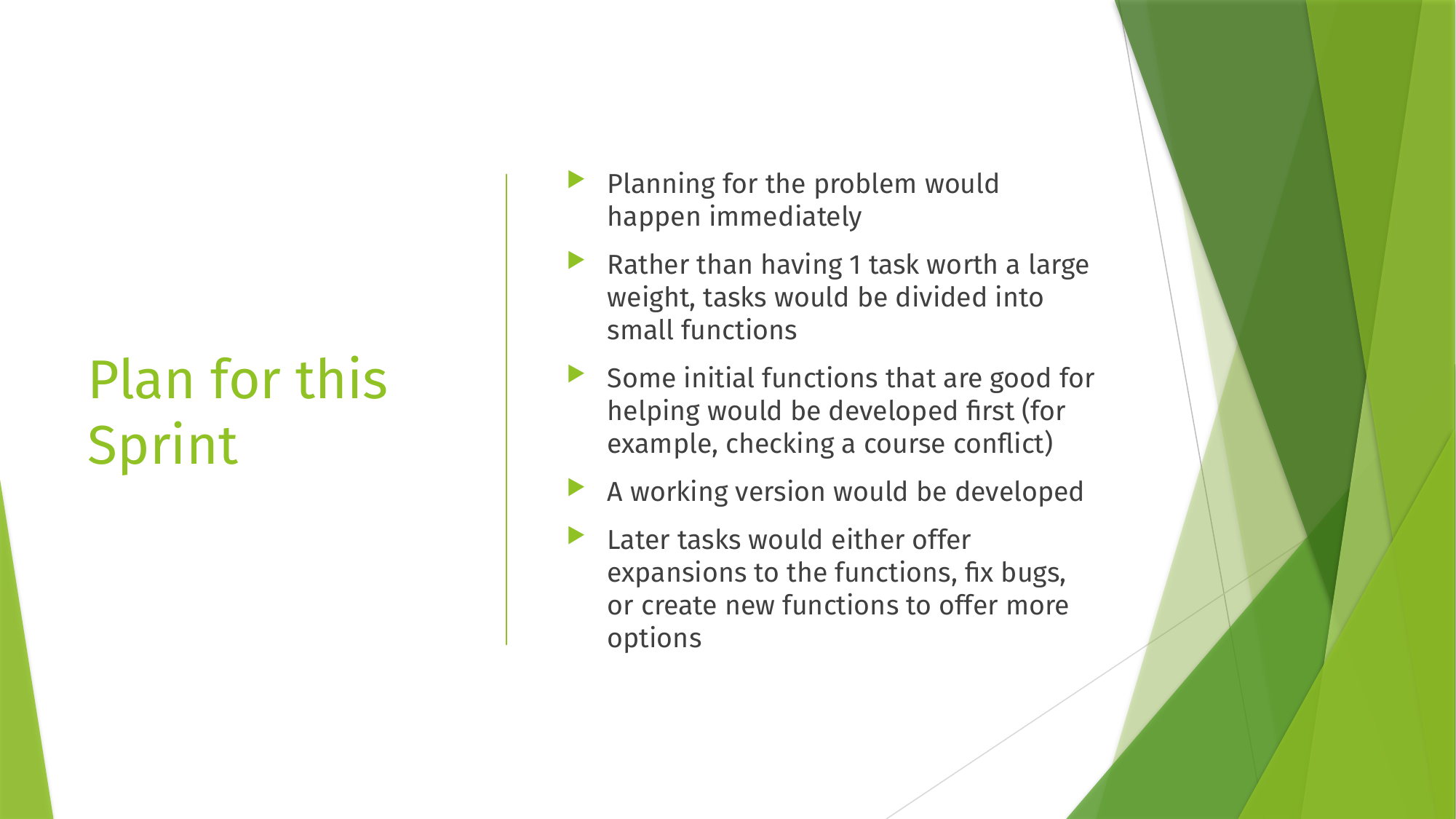

# Plan for this Sprint
Planning for the problem would happen immediately
Rather than having 1 task worth a large weight, tasks would be divided into small functions
Some initial functions that are good for helping would be developed first (for example, checking a course conflict)
A working version would be developed
Later tasks would either offer expansions to the functions, fix bugs, or create new functions to offer more options